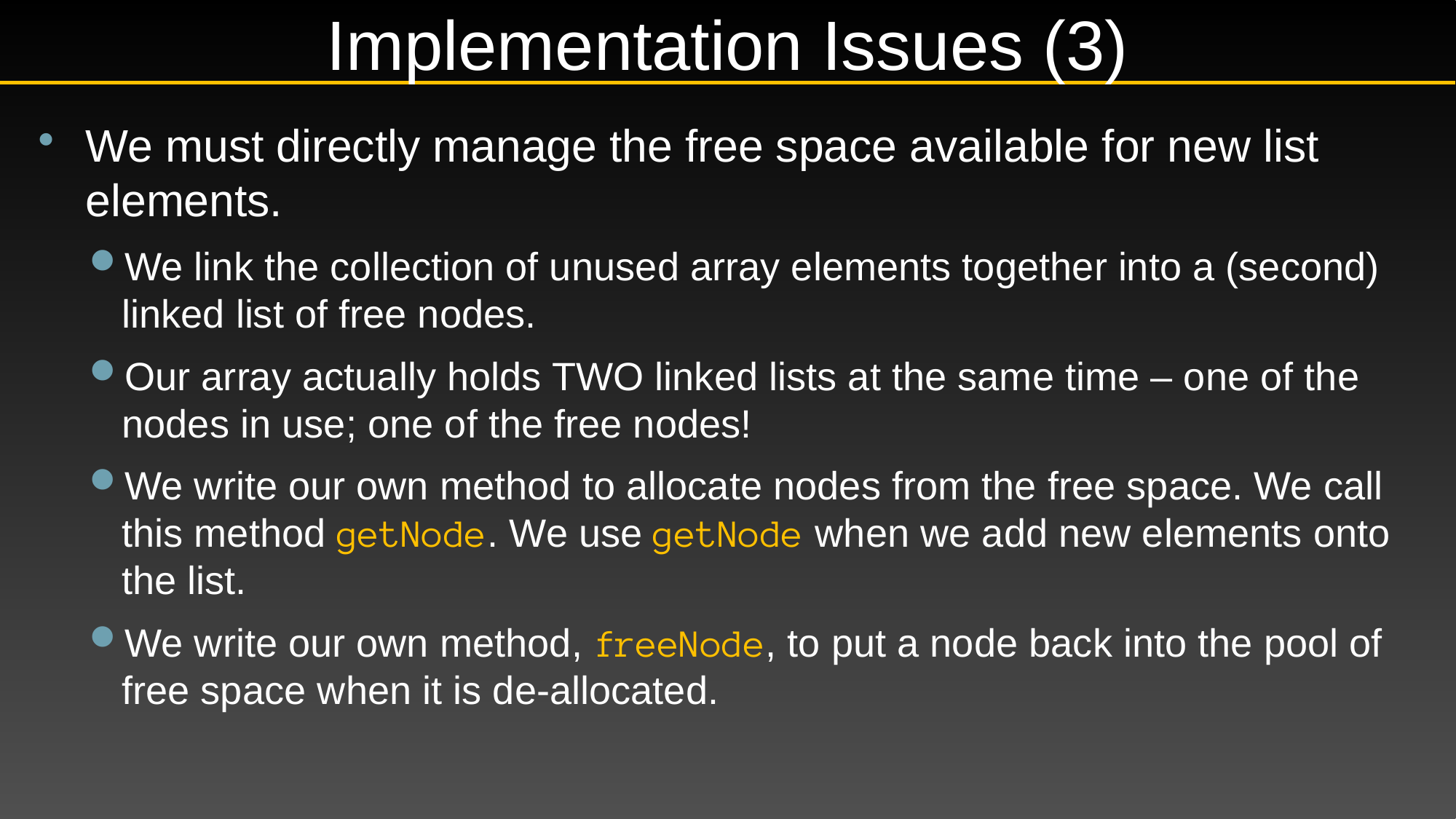

# Implementation Issues (3)
We must directly manage the free space available for new list elements.
We link the collection of unused array elements together into a (second) linked list of free nodes.
Our array actually holds TWO linked lists at the same time – one of the nodes in use; one of the free nodes!
We write our own method to allocate nodes from the free space. We call this method getNode. We use getNode when we add new elements onto the list.
We write our own method, freeNode, to put a node back into the pool of free space when it is de-allocated.